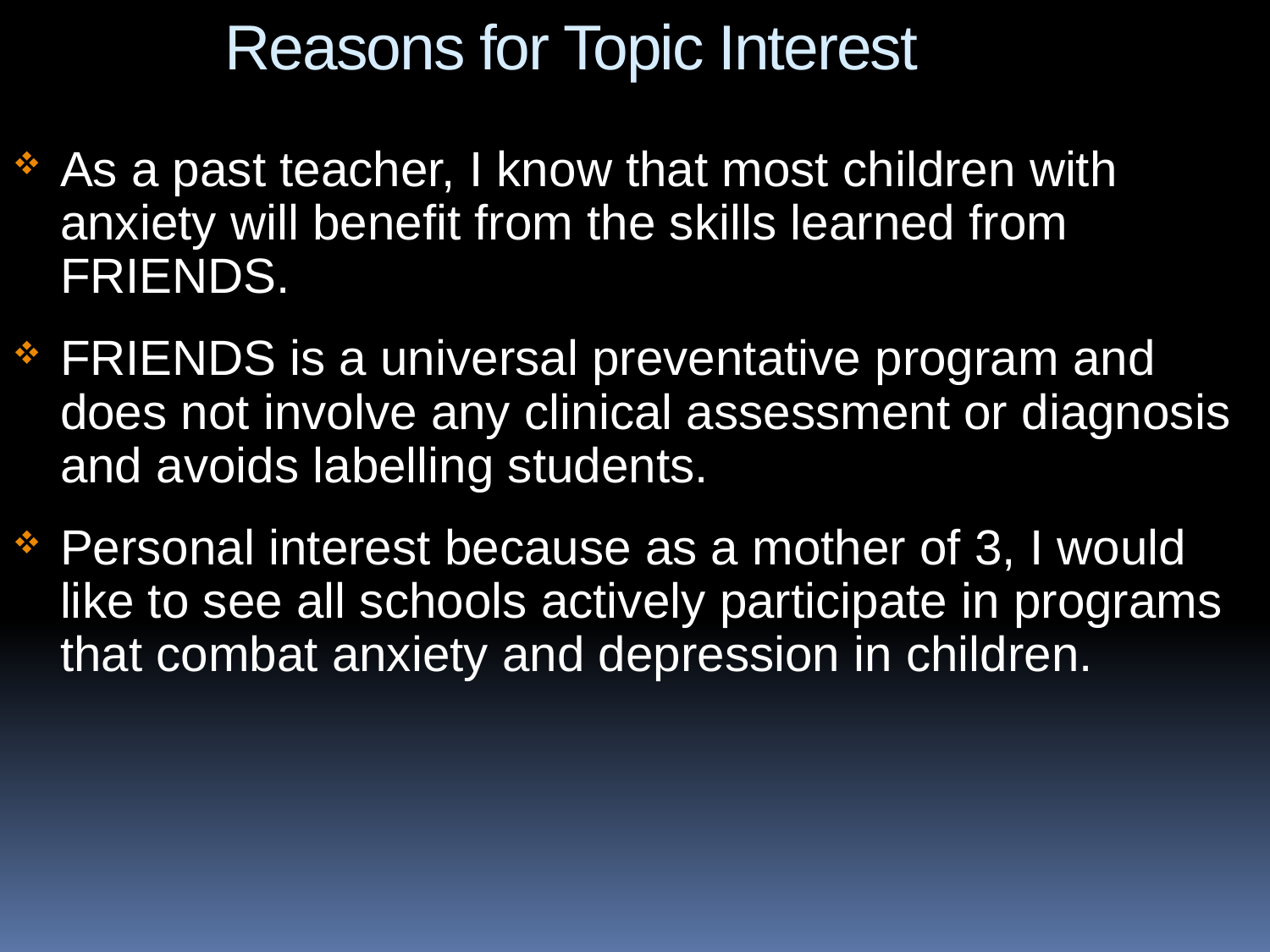

Reasons for Topic Interest
As a past teacher, I know that most children with anxiety will benefit from the skills learned from FRIENDS.
FRIENDS is a universal preventative program and does not involve any clinical assessment or diagnosis and avoids labelling students.
Personal interest because as a mother of 3, I would like to see all schools actively participate in programs that combat anxiety and depression in children.